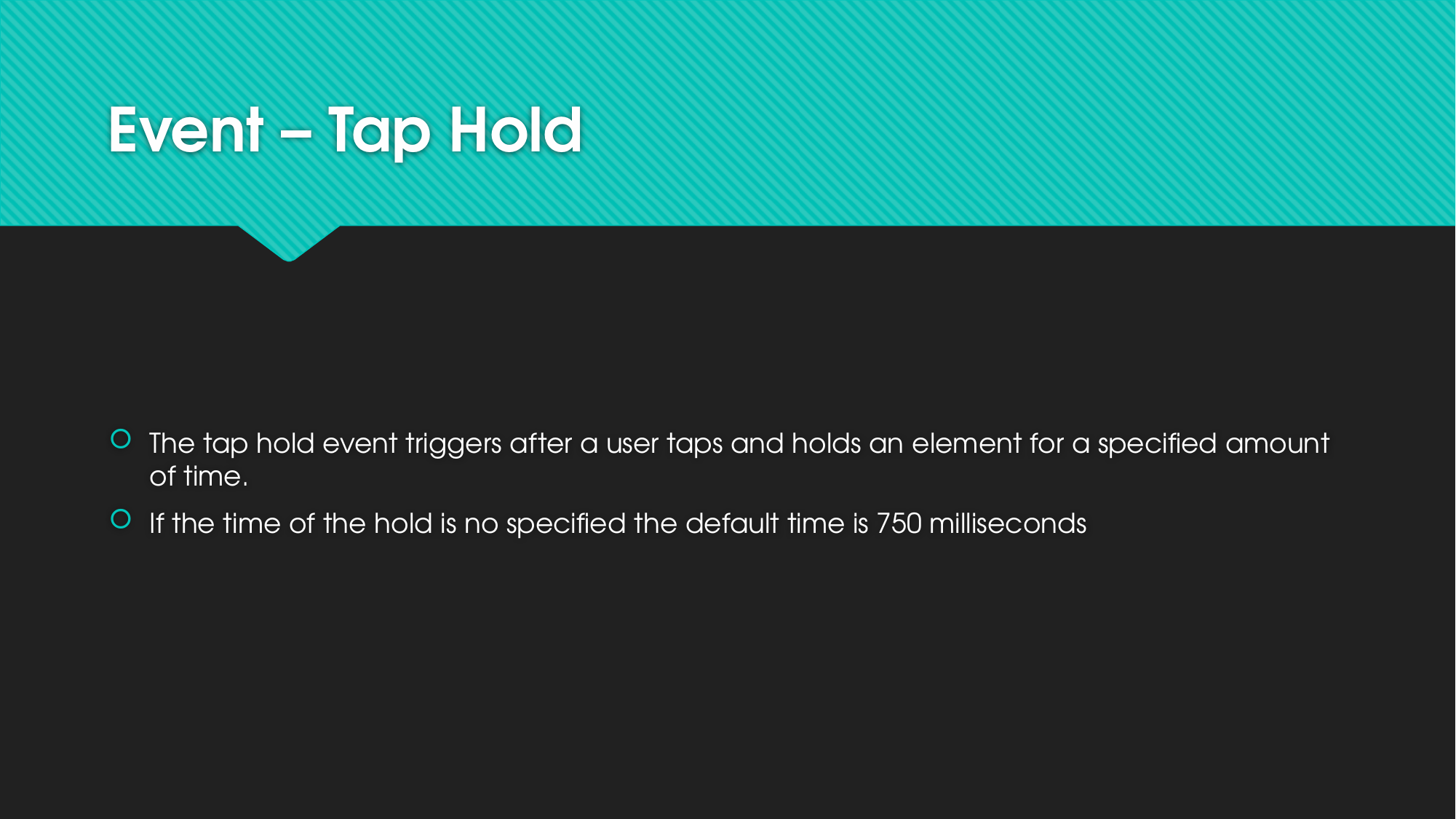

# Event – Tap Hold
The tap hold event triggers after a user taps and holds an element for a specified amount of time.
If the time of the hold is no specified the default time is 750 milliseconds